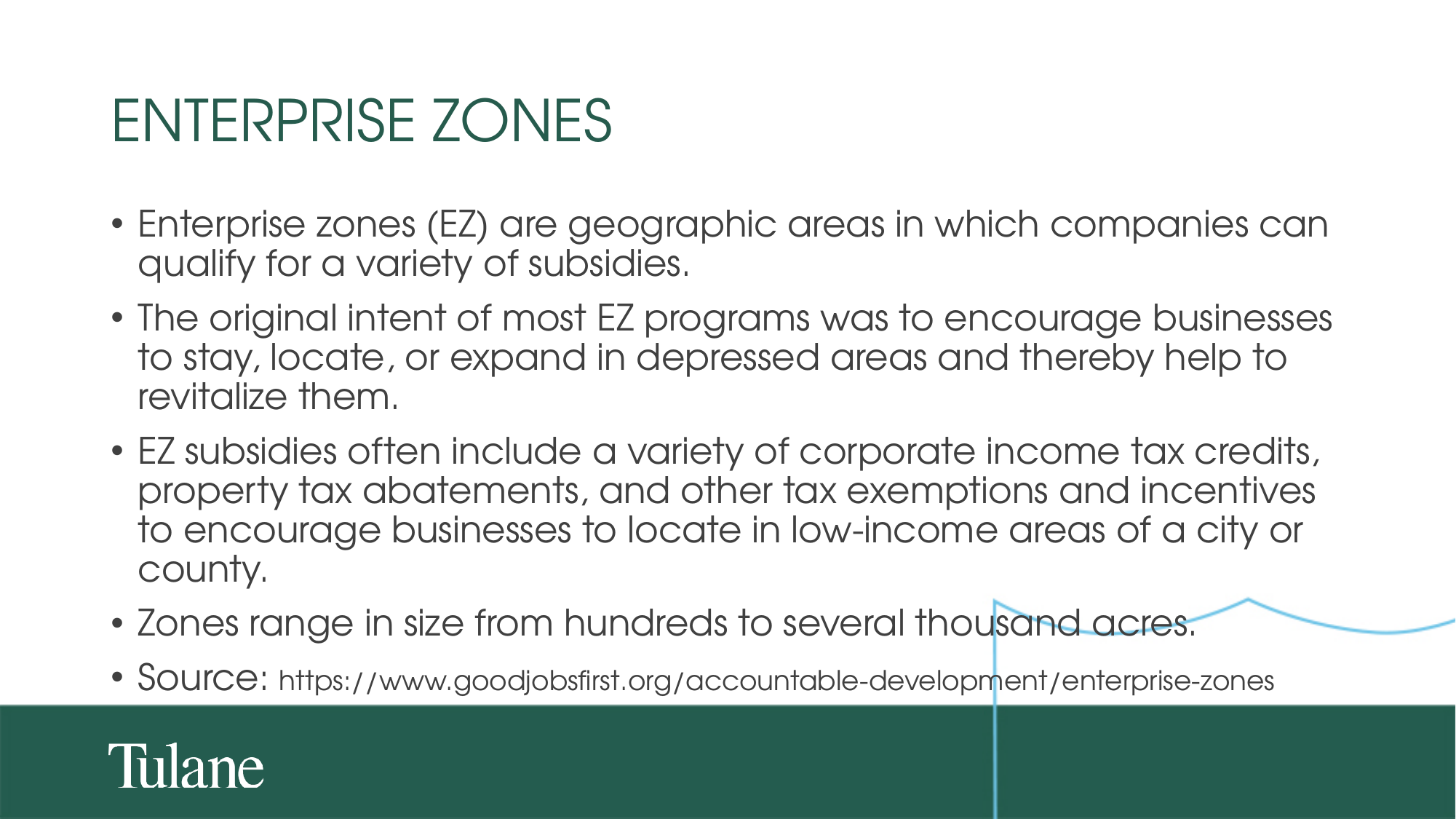

# Enterprise zones
Enterprise zones (EZ) are geographic areas in which companies can qualify for a variety of subsidies.
The original intent of most EZ programs was to encourage businesses to stay, locate, or expand in depressed areas and thereby help to revitalize them.
EZ subsidies often include a variety of corporate income tax credits, property tax abatements, and other tax exemptions and incentives to encourage businesses to locate in low-income areas of a city or county.
Zones range in size from hundreds to several thousand acres.
Source: https://www.goodjobsfirst.org/accountable-development/enterprise-zones